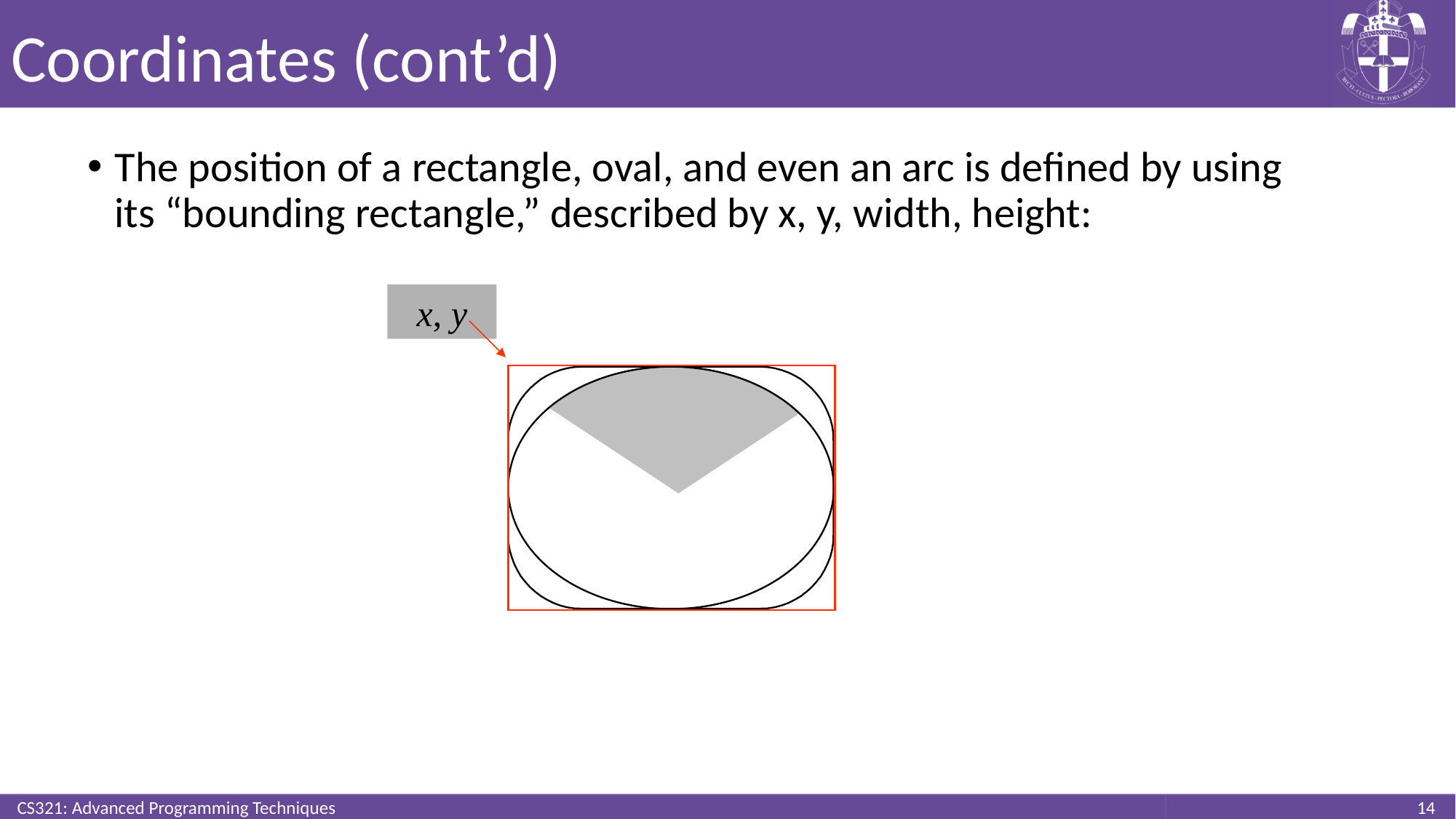

# Coordinates (cont’d)
The position of a rectangle, oval, and even an arc is defined by using its “bounding rectangle,” described by x, y, width, height:

x, y

CS321: Advanced Programming Techniques
14